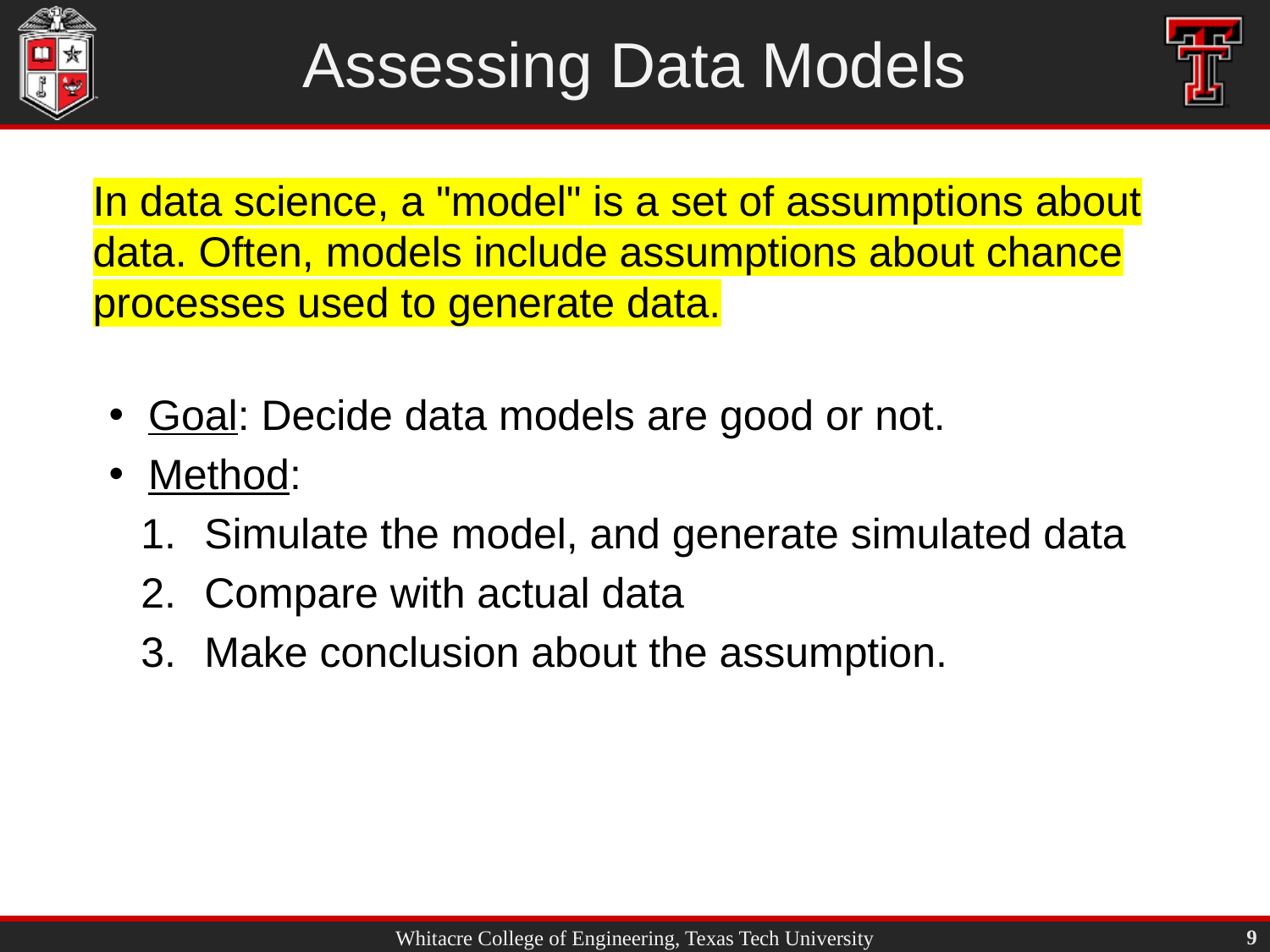

# Assessing Data Models
In data science, a "model" is a set of assumptions about data. Often, models include assumptions about chance processes used to generate data.
Goal: Decide data models are good or not.
Method:
Simulate the model, and generate simulated data
Compare with actual data
Make conclusion about the assumption.
9